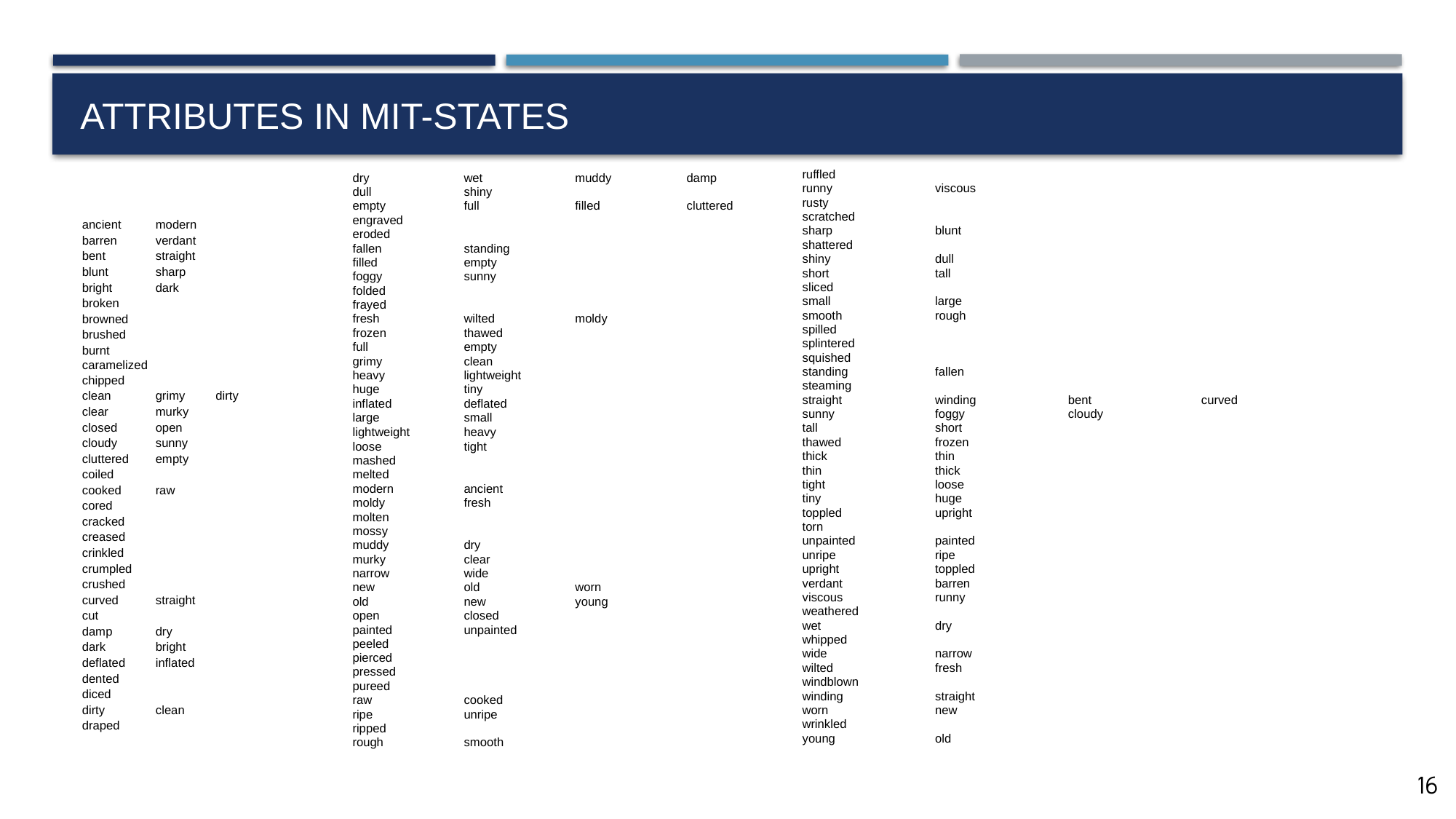

# Attributes in MIT-States
| ruffled |  |  |  |
| --- | --- | --- | --- |
| runny | viscous |  |  |
| rusty |  |  |  |
| scratched |  |  |  |
| sharp | blunt |  |  |
| shattered |  |  |  |
| shiny | dull |  |  |
| short | tall |  |  |
| sliced |  |  |  |
| small | large |  |  |
| smooth | rough |  |  |
| spilled |  |  |  |
| splintered |  |  |  |
| squished |  |  |  |
| standing | fallen |  |  |
| steaming |  |  |  |
| straight | winding | bent | curved |
| sunny | foggy | cloudy |  |
| tall | short |  |  |
| thawed | frozen |  |  |
| thick | thin |  |  |
| thin | thick |  |  |
| tight | loose |  |  |
| tiny | huge |  |  |
| toppled | upright |  |  |
| torn |  |  |  |
| unpainted | painted |  |  |
| unripe | ripe |  |  |
| upright | toppled |  |  |
| verdant | barren |  |  |
| viscous | runny |  |  |
| weathered |  |  |  |
| wet | dry |  |  |
| whipped |  |  |  |
| wide | narrow |  |  |
| wilted | fresh |  |  |
| windblown |  |  |  |
| winding | straight |  |  |
| worn | new |  |  |
| wrinkled |  |  |  |
| young | old |  |  |
| dry | wet | muddy | damp |
| --- | --- | --- | --- |
| dull | shiny |  |  |
| empty | full | filled | cluttered |
| engraved |  |  |  |
| eroded |  |  |  |
| fallen | standing |  |  |
| filled | empty |  |  |
| foggy | sunny |  |  |
| folded |  |  |  |
| frayed |  |  |  |
| fresh | wilted | moldy |  |
| frozen | thawed |  |  |
| full | empty |  |  |
| grimy | clean |  |  |
| heavy | lightweight |  |  |
| huge | tiny |  |  |
| inflated | deflated |  |  |
| large | small |  |  |
| lightweight | heavy |  |  |
| loose | tight |  |  |
| mashed |  |  |  |
| melted |  |  |  |
| modern | ancient |  |  |
| moldy | fresh |  |  |
| molten |  |  |  |
| mossy |  |  |  |
| muddy | dry |  |  |
| murky | clear |  |  |
| narrow | wide |  |  |
| new | old | worn |  |
| old | new | young |  |
| open | closed |  |  |
| painted | unpainted |  |  |
| peeled |  |  |  |
| pierced |  |  |  |
| pressed |  |  |  |
| pureed |  |  |  |
| raw | cooked |  |  |
| ripe | unripe |  |  |
| ripped |  |  |  |
| rough | smooth |  |  |
|  |  |  |
| --- | --- | --- |
| ancient | modern |  |
| barren | verdant |  |
| bent | straight |  |
| blunt | sharp |  |
| bright | dark |  |
| broken |  |  |
| browned |  |  |
| brushed |  |  |
| burnt |  |  |
| caramelized |  |  |
| chipped |  |  |
| clean | grimy | dirty |
| clear | murky |  |
| closed | open |  |
| cloudy | sunny |  |
| cluttered | empty |  |
| coiled |  |  |
| cooked | raw |  |
| cored |  |  |
| cracked |  |  |
| creased |  |  |
| crinkled |  |  |
| crumpled |  |  |
| crushed |  |  |
| curved | straight |  |
| cut |  |  |
| damp | dry |  |
| dark | bright |  |
| deflated | inflated |  |
| dented |  |  |
| diced |  |  |
| dirty | clean |  |
| draped |  |  |
16